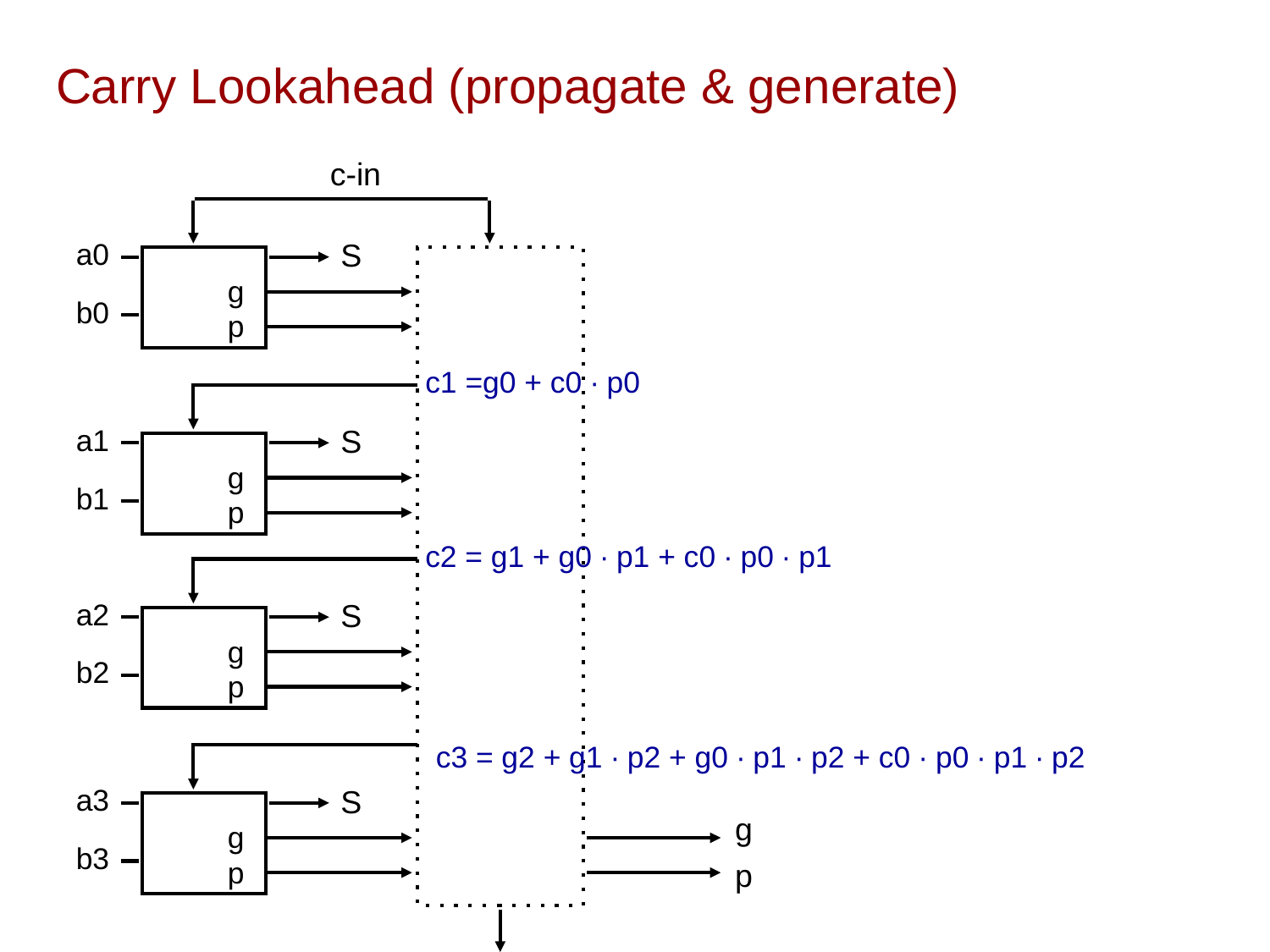

# Carry Lookahead (propagate & generate)
c-in
a0
S

g
b0
p
c1 =g0 + c0 ∙ p0

a1
S

g
b1
p
c2 = g1 + g0 ∙ p1 + c0 ∙ p0 ∙ p1
a2
S

g
b2
p
c3 = g2 + g1 ∙ p2 + g0 ∙ p1 ∙ p2 + c0 ∙ p0 ∙ p1 ∙ p2
a3
S

g
g
b3
p
p